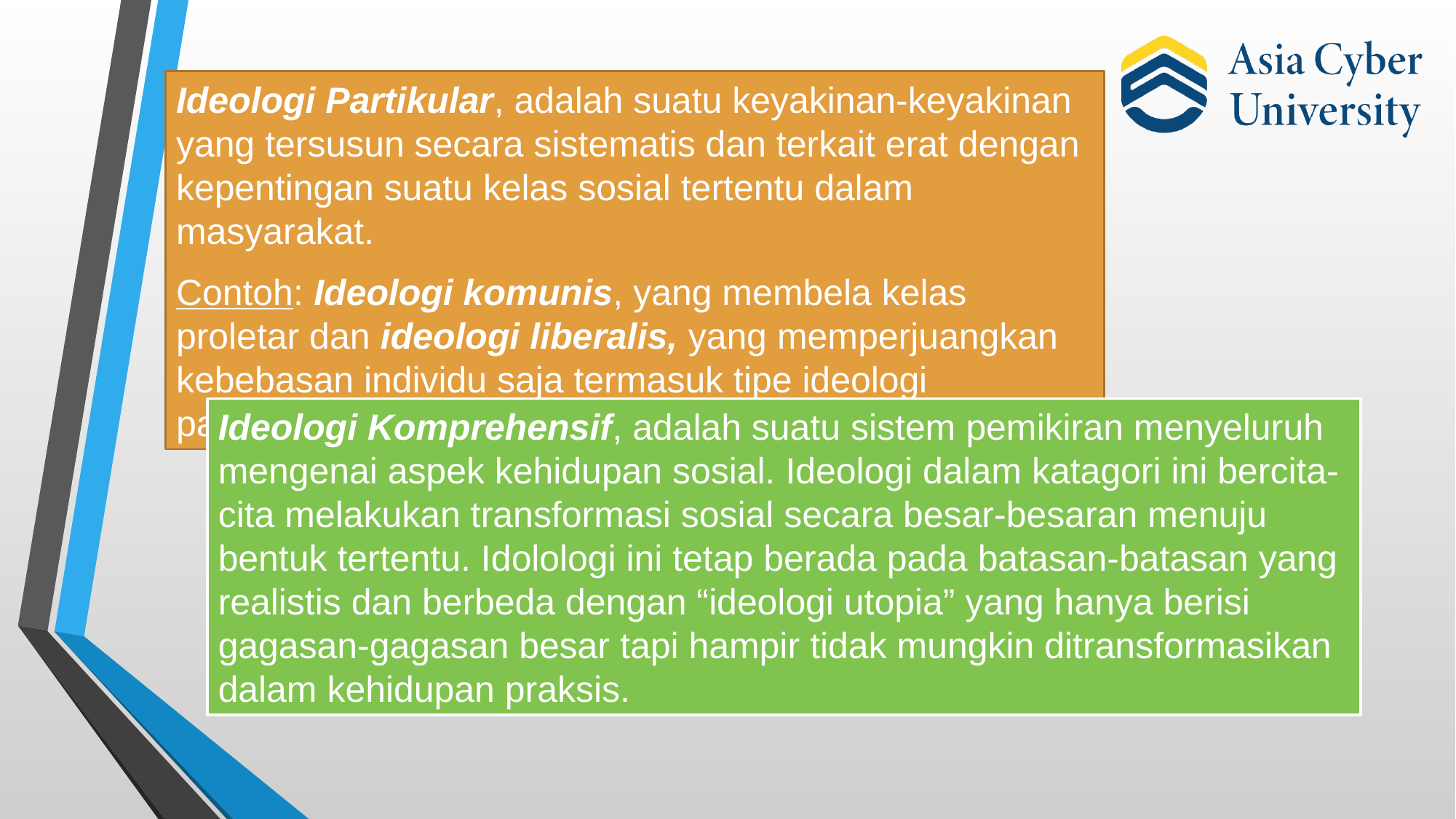

Ideologi Partikular, adalah suatu keyakinan-keyakinan yang tersusun secara sistematis dan terkait erat dengan kepentingan suatu kelas sosial tertentu dalam masyarakat.
Contoh: Ideologi komunis, yang membela kelas proletar dan ideologi liberalis, yang memperjuangkan kebebasan individu saja termasuk tipe ideologi partikular.
Ideologi Komprehensif, adalah suatu sistem pemikiran menyeluruh mengenai aspek kehidupan sosial. Ideologi dalam katagori ini bercita-cita melakukan transformasi sosial secara besar-besaran menuju bentuk tertentu. Idolologi ini tetap berada pada batasan-batasan yang realistis dan berbeda dengan “ideologi utopia” yang hanya berisi gagasan-gagasan besar tapi hampir tidak mungkin ditransformasikan dalam kehidupan praksis.